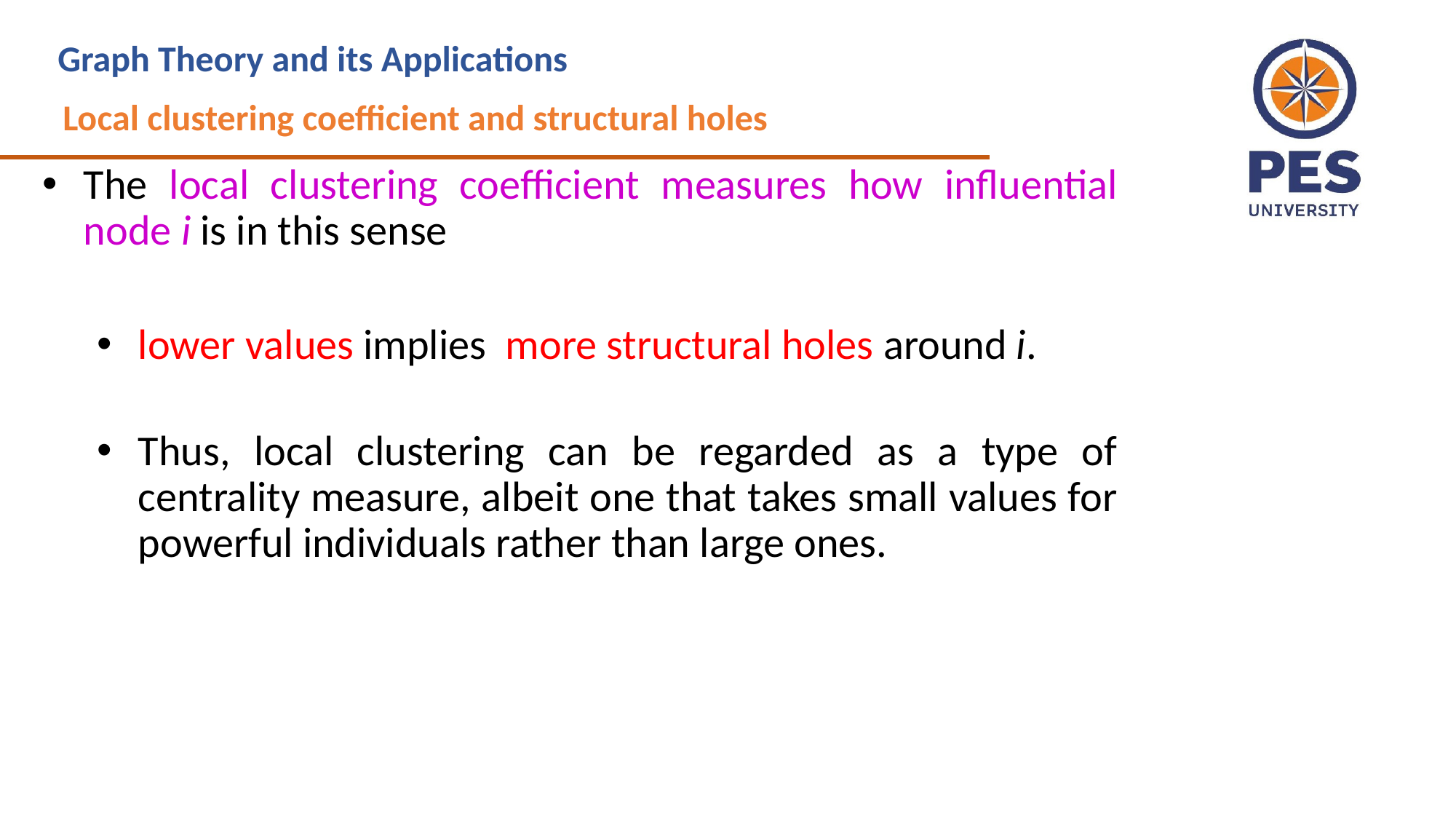

Graph Theory and its Applications

Local clustering coefficient and structural holes
The local clustering coefficient measures how influential node i is in this sense

lower values implies  more structural holes around i.

Thus, local clustering can be regarded as a type of centrality measure, albeit one that takes small values for powerful individuals rather than large ones.